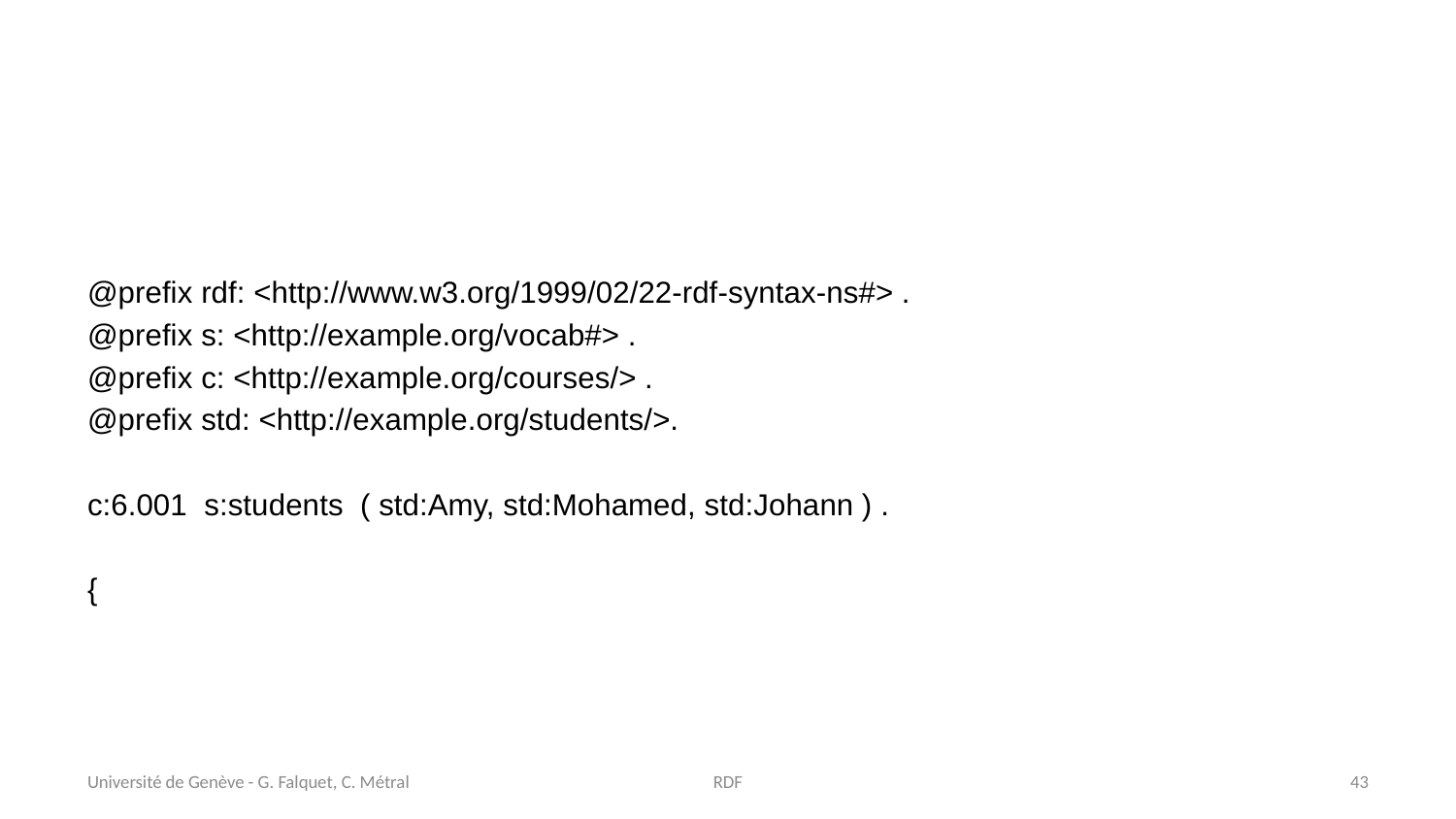

#
@prefix rdf: <http://www.w3.org/1999/02/22-rdf-syntax-ns#> .
@prefix s: <http://example.org/vocab#> .
@prefix c: <http://example.org/courses/> .
@prefix std: <http://example.org/students/>.

c:6.001  s:students  ( std:Amy, std:Mohamed, std:Johann ) .

{
Université de Genève - G. Falquet, C. Métral
RDF
43